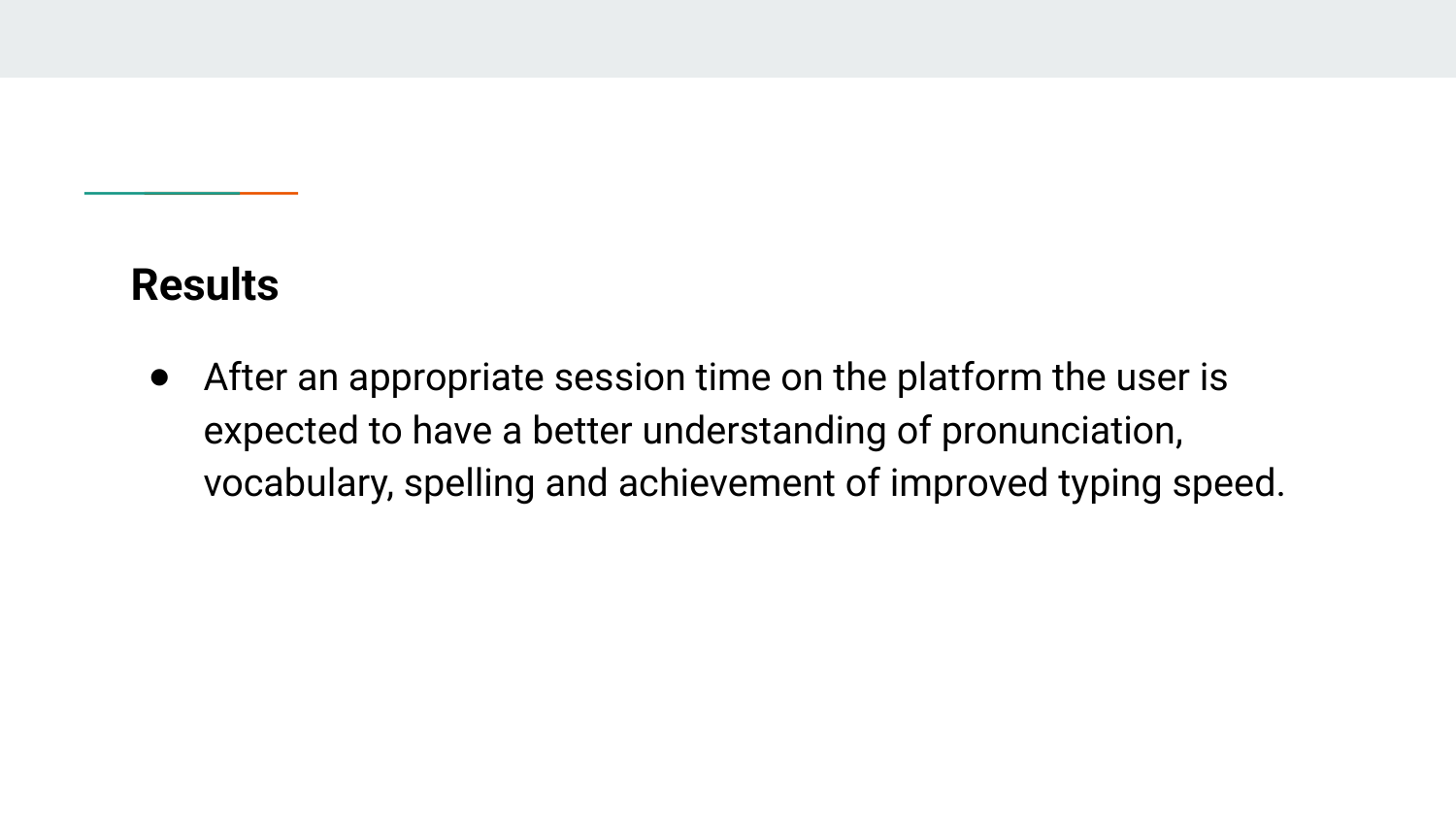

# Results

After an appropriate session time on the platform the user is expected to have a better understanding of pronunciation, vocabulary, spelling and achievement of improved typing speed.